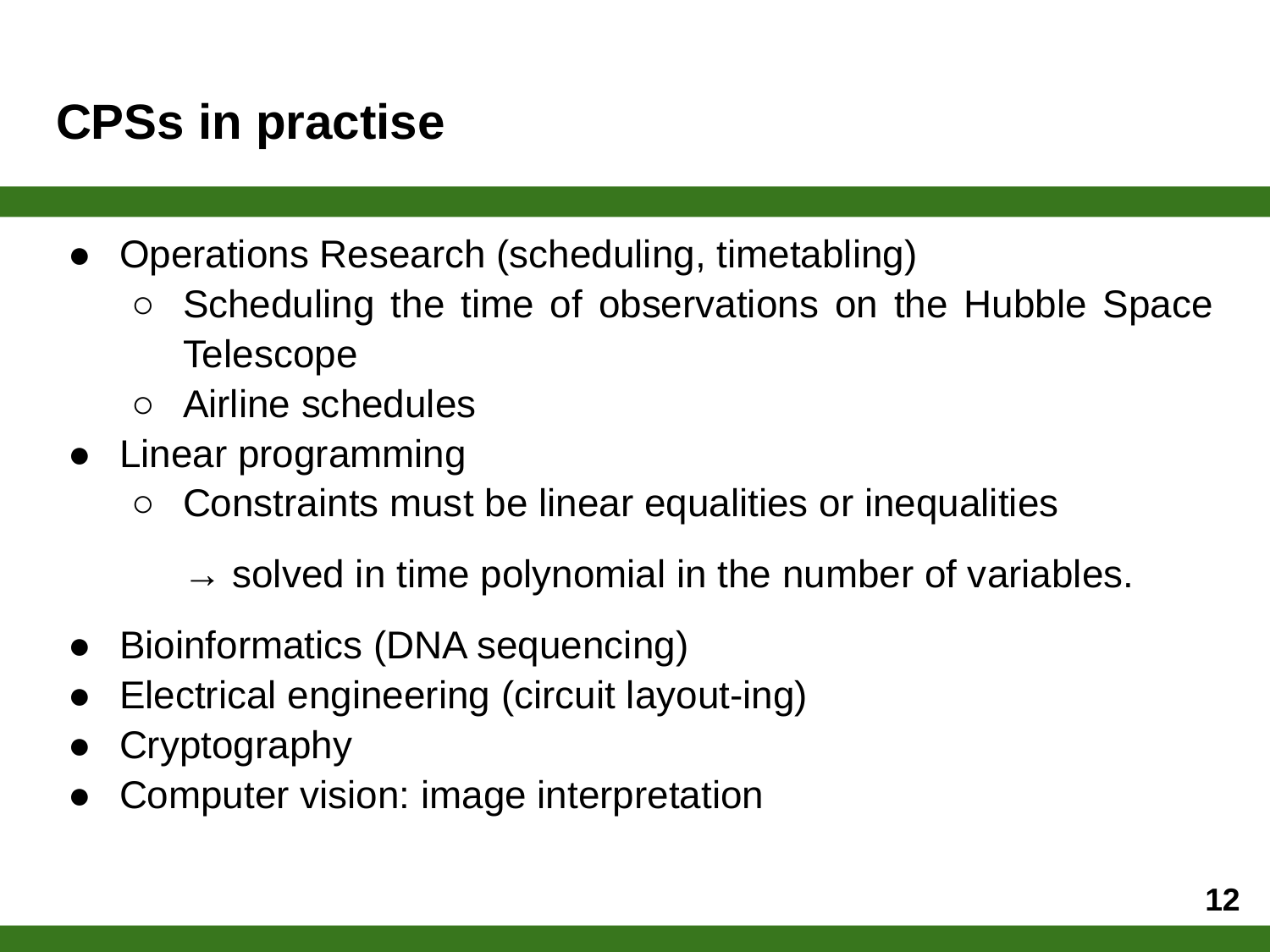

# CPSs in practise
Operations Research (scheduling, timetabling)
Scheduling the time of observations on the Hubble Space Telescope
Airline schedules
Linear programming
Constraints must be linear equalities or inequalities
→ solved in time polynomial in the number of variables.
Bioinformatics (DNA sequencing)
Electrical engineering (circuit layout-ing)
Cryptography
Computer vision: image interpretation
12